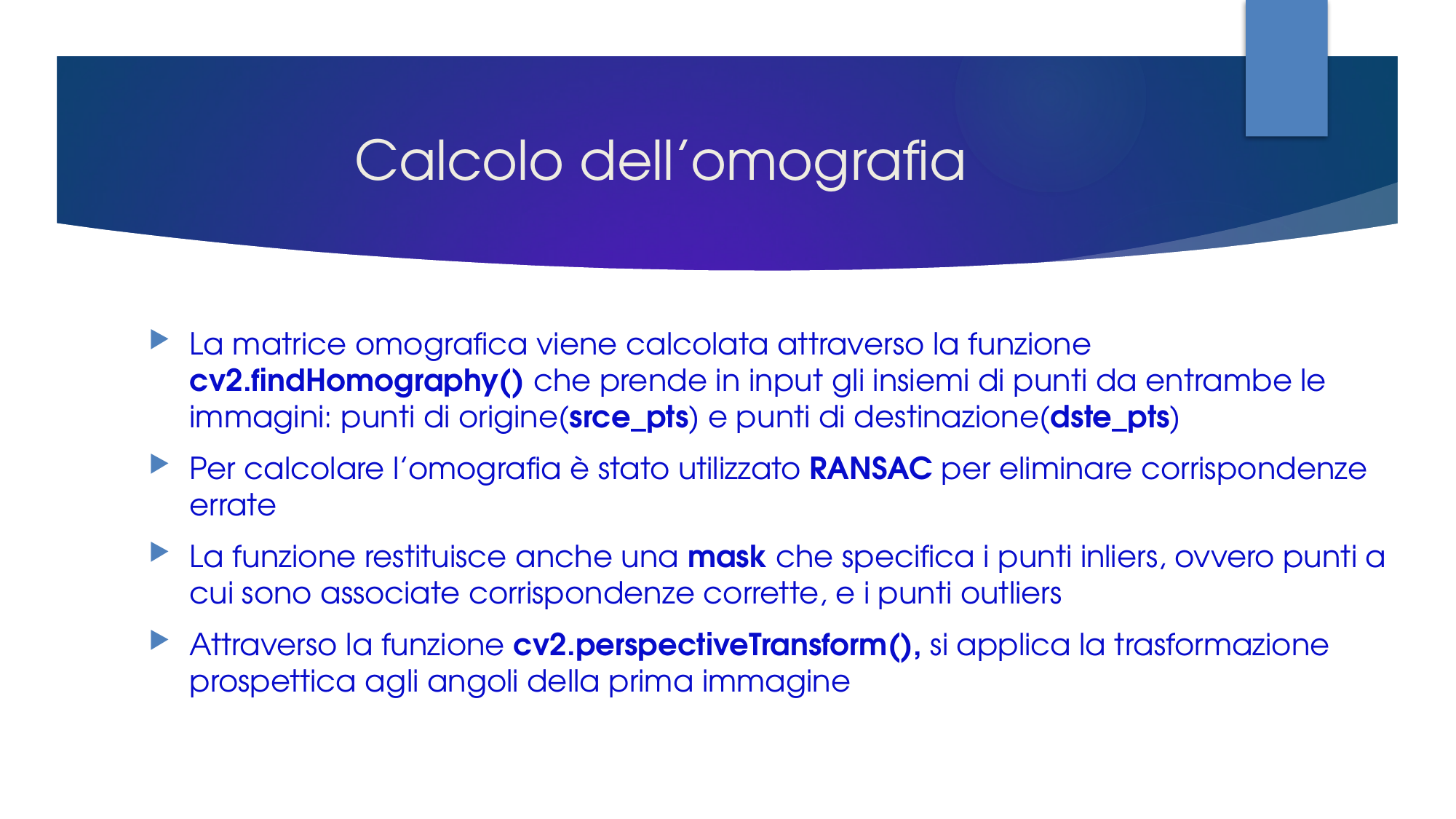

# Calcolo dell’omografia
La matrice omografica viene calcolata attraverso la funzione cv2.findHomography() che prende in input gli insiemi di punti da entrambe le immagini: punti di origine(srce_pts) e punti di destinazione(dste_pts)
Per calcolare l’omografia è stato utilizzato RANSAC per eliminare corrispondenze errate
La funzione restituisce anche una mask che specifica i punti inliers, ovvero punti a cui sono associate corrispondenze corrette, e i punti outliers
Attraverso la funzione cv2.perspectiveTransform(), si applica la trasformazione prospettica agli angoli della prima immagine